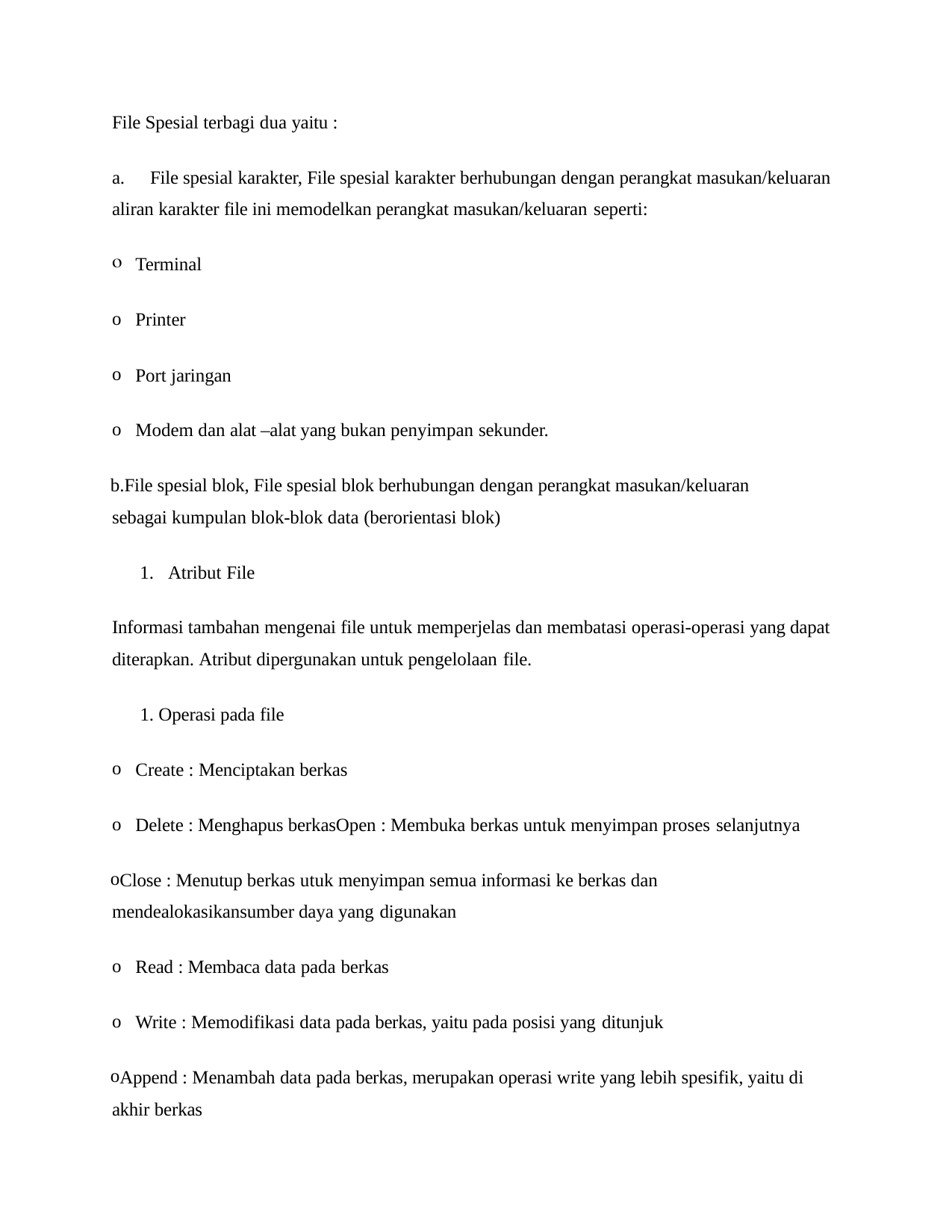

File Spesial terbagi dua yaitu :

a.	File spesial karakter, File spesial karakter berhubungan dengan perangkat masukan/keluaran  aliran karakter file ini memodelkan perangkat masukan/keluaran seperti:

Terminal

Printer

Port jaringan

Modem dan alat –alat yang bukan penyimpan sekunder.

File spesial blok, File spesial blok berhubungan dengan perangkat masukan/keluaran  sebagai kumpulan blok-blok data (berorientasi blok)

Atribut File

Informasi tambahan mengenai file untuk memperjelas dan membatasi operasi-operasi yang dapat  diterapkan. Atribut dipergunakan untuk pengelolaan file.

1. Operasi pada file

Create : Menciptakan berkas

Delete : Menghapus berkasOpen : Membuka berkas untuk menyimpan proses selanjutnya

Close : Menutup berkas utuk menyimpan semua informasi ke berkas dan  mendealokasikansumber daya yang digunakan

Read : Membaca data pada berkas

Write : Memodifikasi data pada berkas, yaitu pada posisi yang ditunjuk

Append : Menambah data pada berkas, merupakan operasi write yang lebih spesifik, yaitu di  akhir berkas